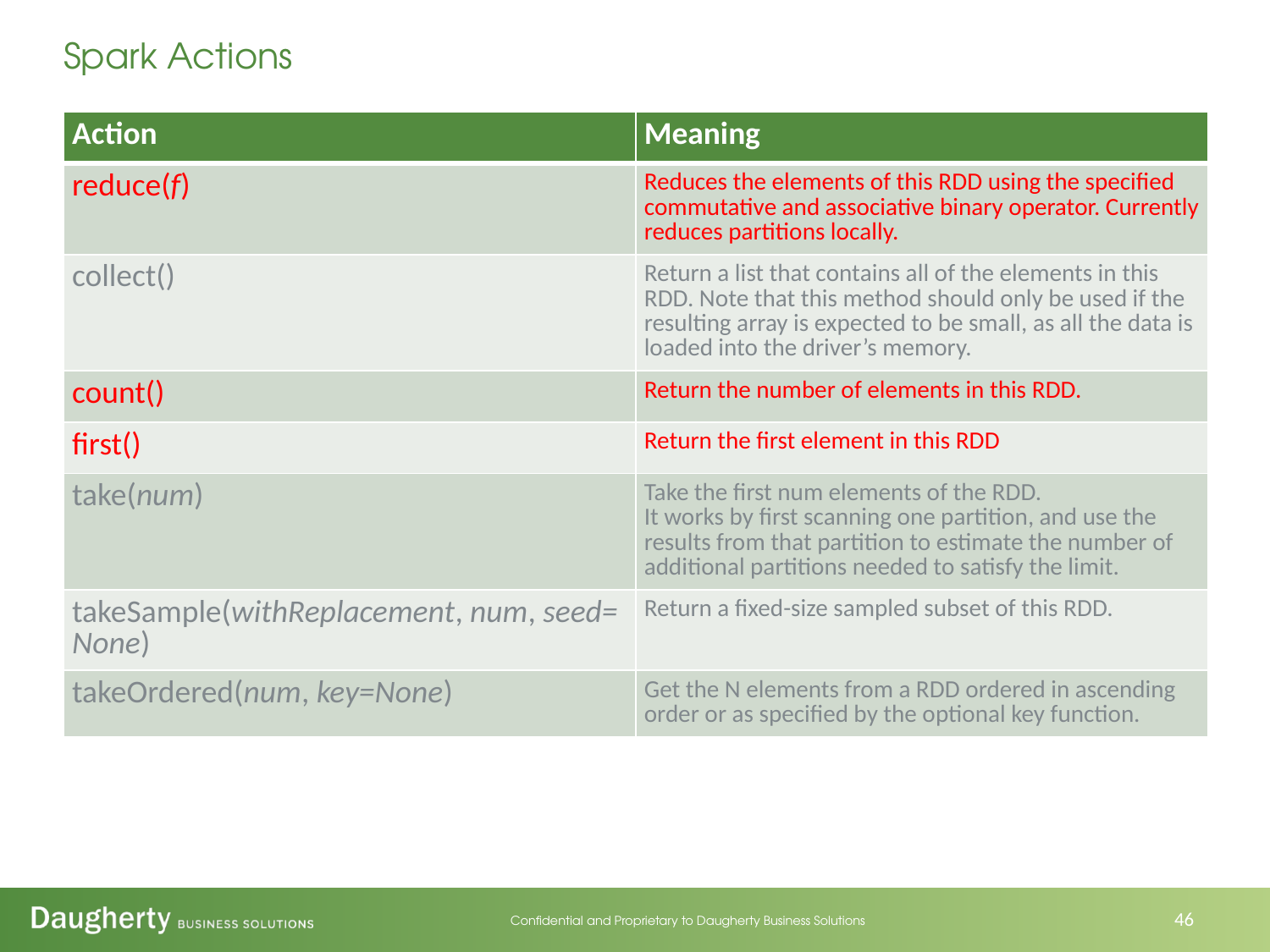

Spark Actions
| Action | Meaning |
| --- | --- |
| reduce(f) | Reduces the elements of this RDD using the specified commutative and associative binary operator. Currently reduces partitions locally. |
| collect() | Return a list that contains all of the elements in this RDD. Note that this method should only be used if the resulting array is expected to be small, as all the data is loaded into the driver’s memory. |
| count() | Return the number of elements in this RDD. |
| first() | Return the first element in this RDD |
| take(num) | Take the first num elements of the RDD. It works by first scanning one partition, and use the results from that partition to estimate the number of additional partitions needed to satisfy the limit. |
| takeSample(withReplacement, num, seed=None) | Return a fixed-size sampled subset of this RDD. |
| takeOrdered(num, key=None) | Get the N elements from a RDD ordered in ascending order or as specified by the optional key function. |
46